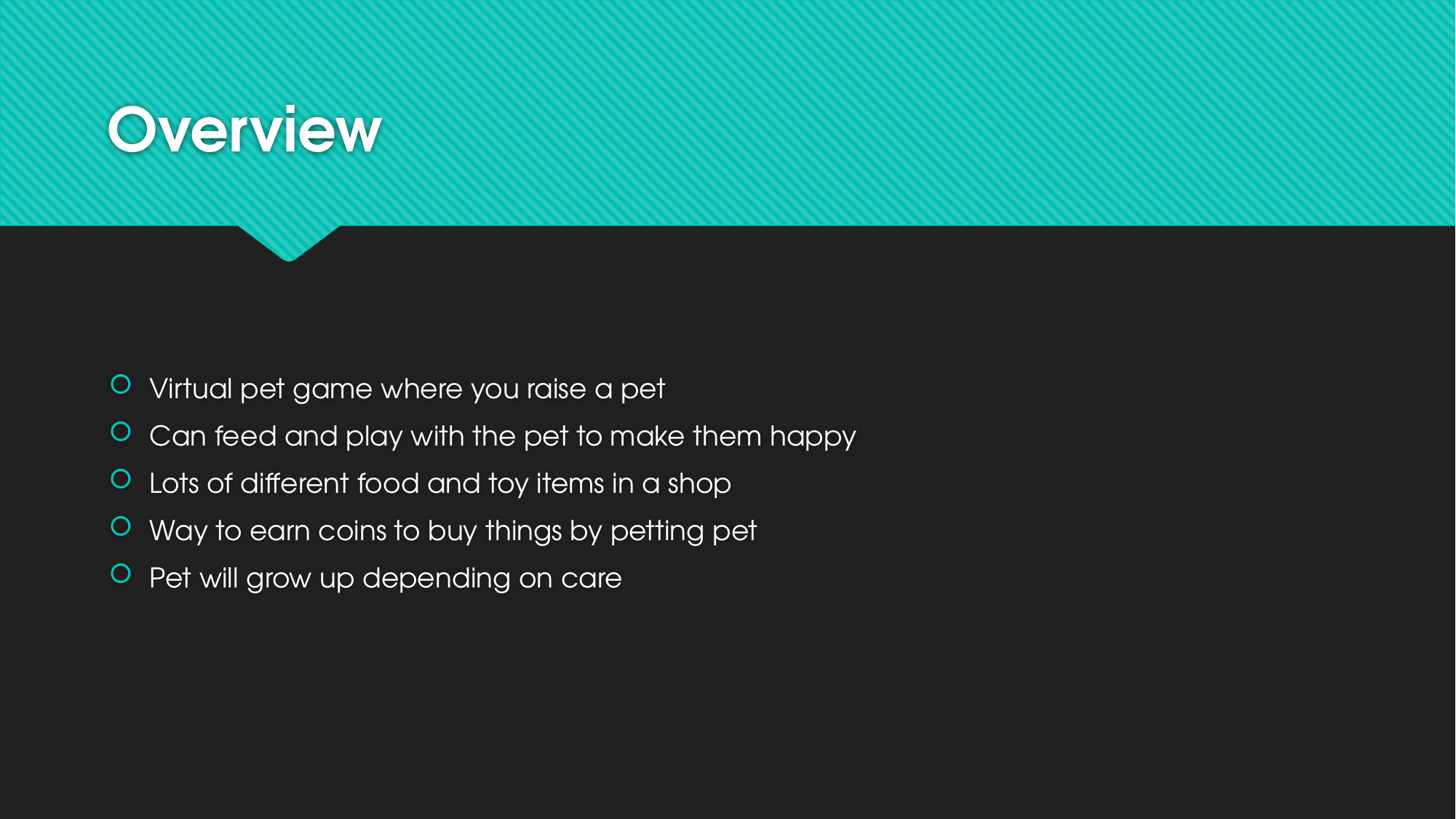

# Overview
Virtual pet game where you raise a pet
Can feed and play with the pet to make them happy
Lots of different food and toy items in a shop
Way to earn coins to buy things by petting pet
Pet will grow up depending on care